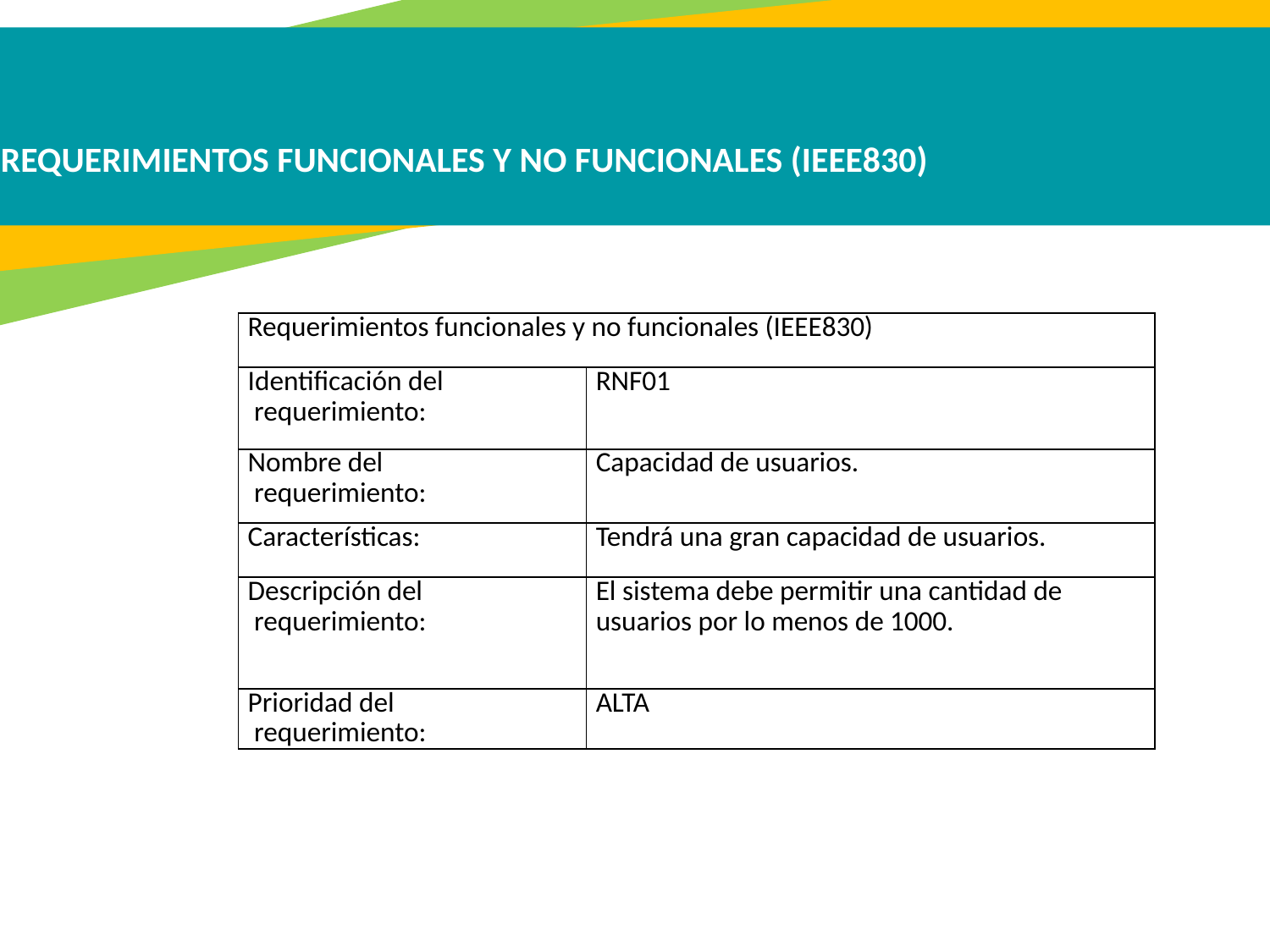

REQUERIMIENTOS FUNCIONALES Y NO FUNCIONALES (IEEE830)
| Requerimientos funcionales y no funcionales (IEEE830) |  |
| --- | --- |
| Identificación del requerimiento: | RNF01 |
| Nombre del requerimiento: | Capacidad de usuarios. |
| Características: | Tendrá una gran capacidad de usuarios. |
| Descripción del requerimiento: | El sistema debe permitir una cantidad de usuarios por lo menos de 1000. |
| Prioridad del requerimiento: | ALTA |